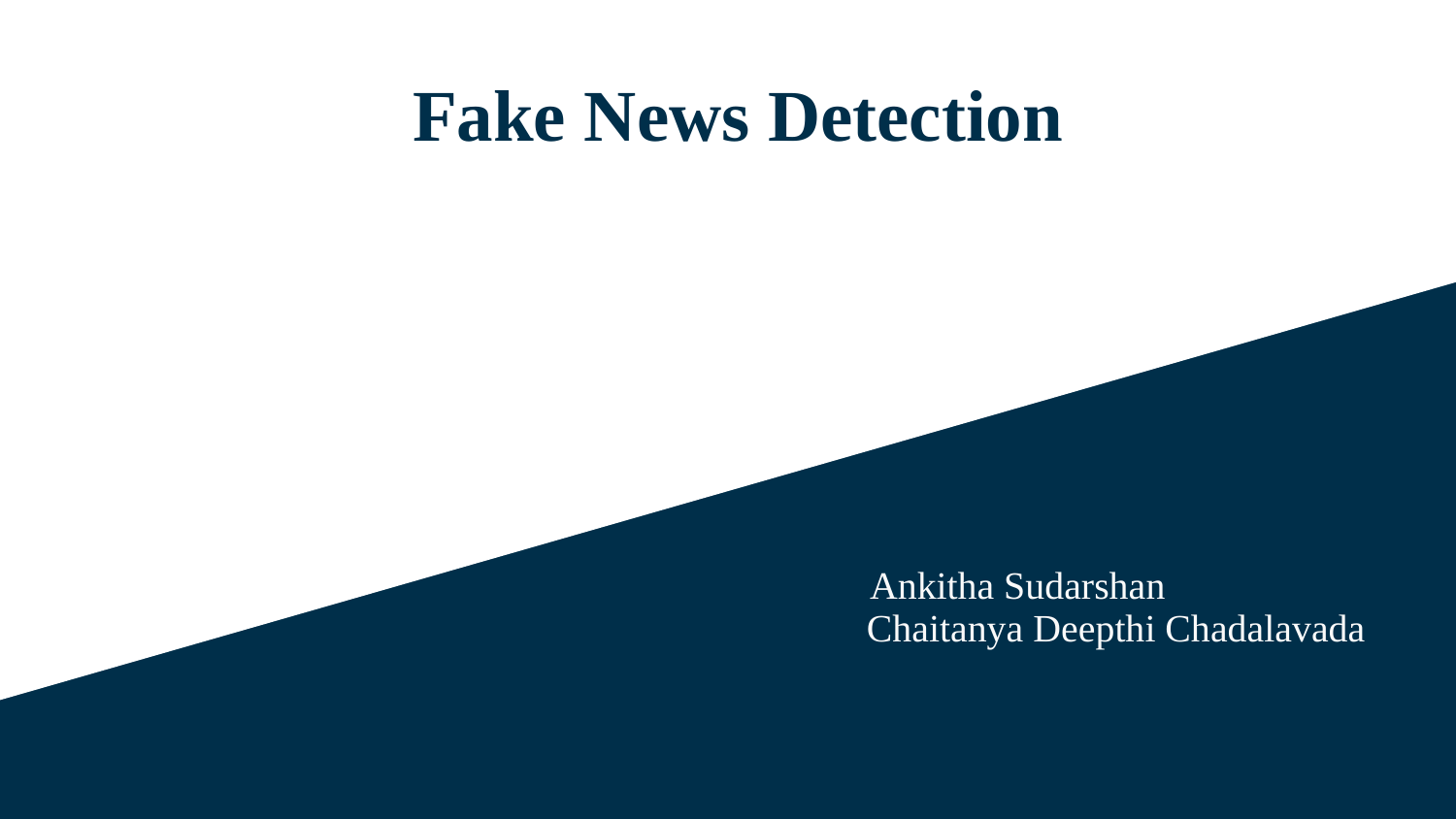

# Fake News Detection
   Ankitha Sudarshan
  Chaitanya Deepthi Chadalavada